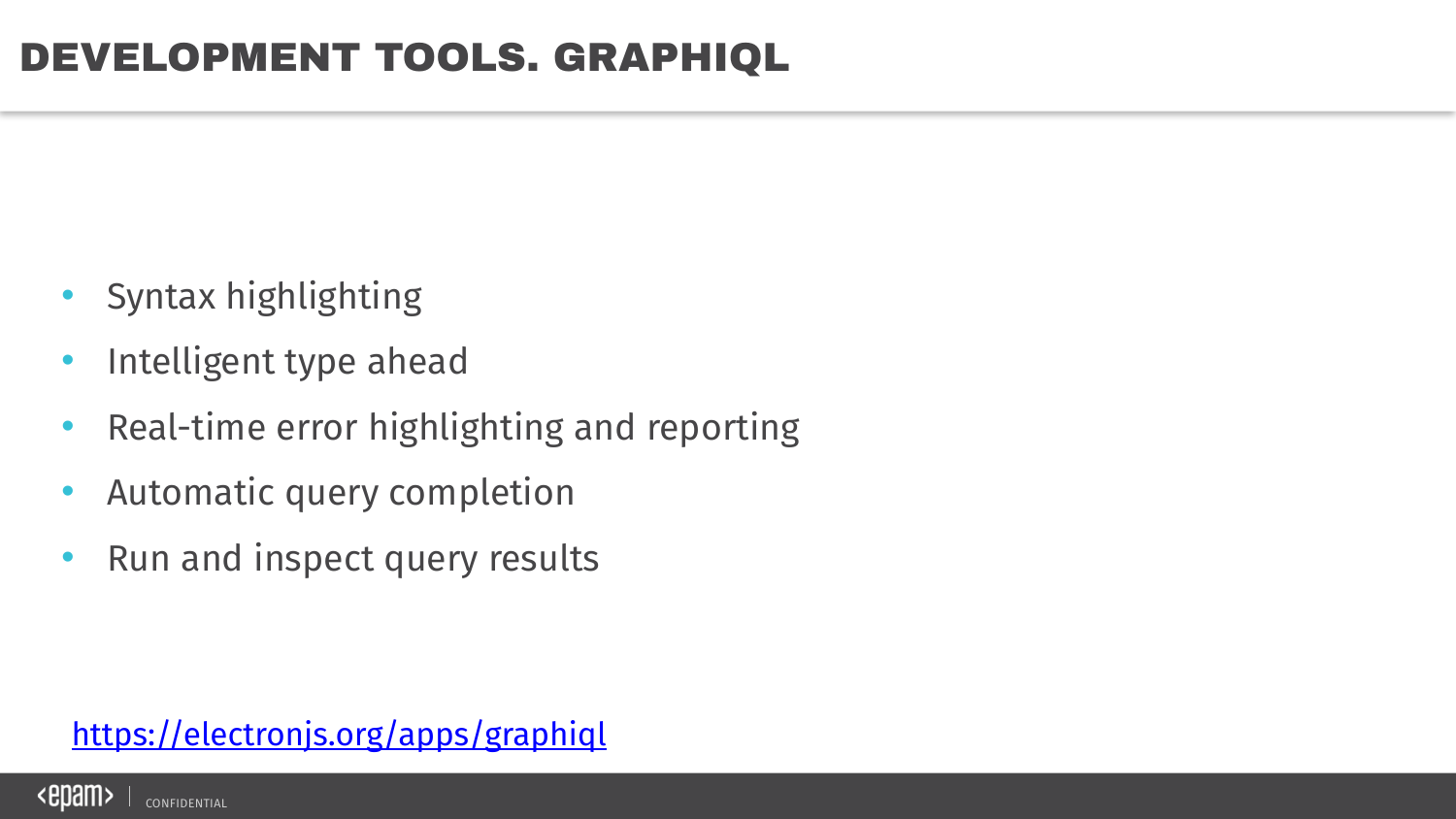

DEVELOPMENT TOOLS. GRAPHIQL
Syntax highlighting
Intelligent type ahead
Real-time error highlighting and reporting
Automatic query completion
Run and inspect query results
 https://electronjs.org/apps/graphiql
12